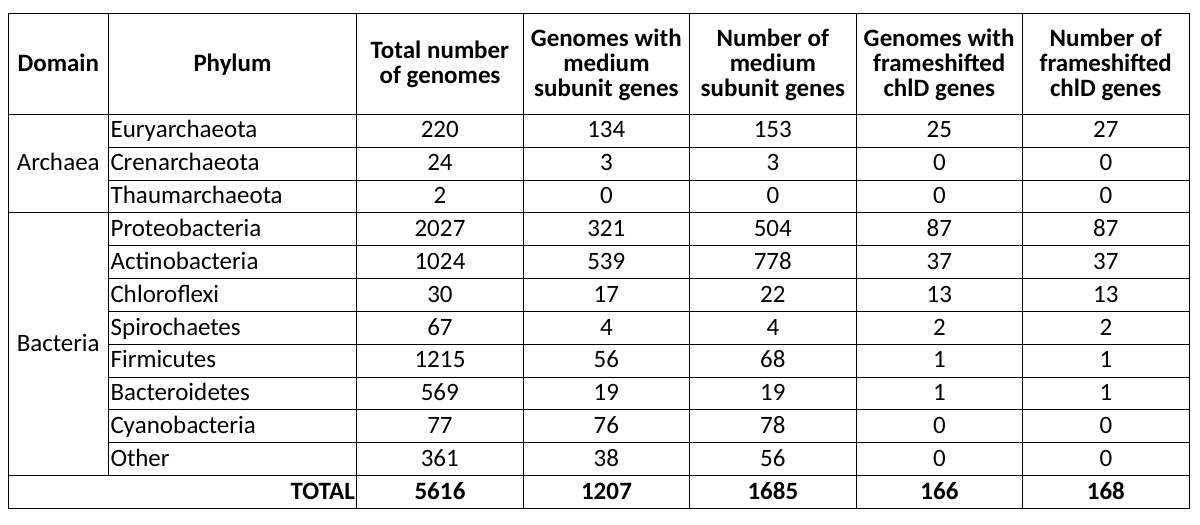

| Domain | Phylum | Total number of genomes | Genomes with medium subunit genes | Number of medium subunit genes | Genomes with frameshifted chlD genes | Number of frameshifted chlD genes |
| --- | --- | --- | --- | --- | --- | --- |
| Archaea | Euryarchaeota | 220 | 134 | 153 | 25 | 27 |
|  | Crenarchaeota | 24 | 3 | 3 | 0 | 0 |
|  | Thaumarchaeota | 2 | 0 | 0 | 0 | 0 |
| Bacteria | Proteobacteria | 2027 | 321 | 504 | 87 | 87 |
|  | Actinobacteria | 1024 | 539 | 778 | 37 | 37 |
|  | Chloroflexi | 30 | 17 | 22 | 13 | 13 |
|  | Spirochaetes | 67 | 4 | 4 | 2 | 2 |
|  | Firmicutes | 1215 | 56 | 68 | 1 | 1 |
|  | Bacteroidetes | 569 | 19 | 19 | 1 | 1 |
|  | Cyanobacteria | 77 | 76 | 78 | 0 | 0 |
|  | Other | 361 | 38 | 56 | 0 | 0 |
| TOTAL |  | 5616 | 1207 | 1685 | 166 | 168 |